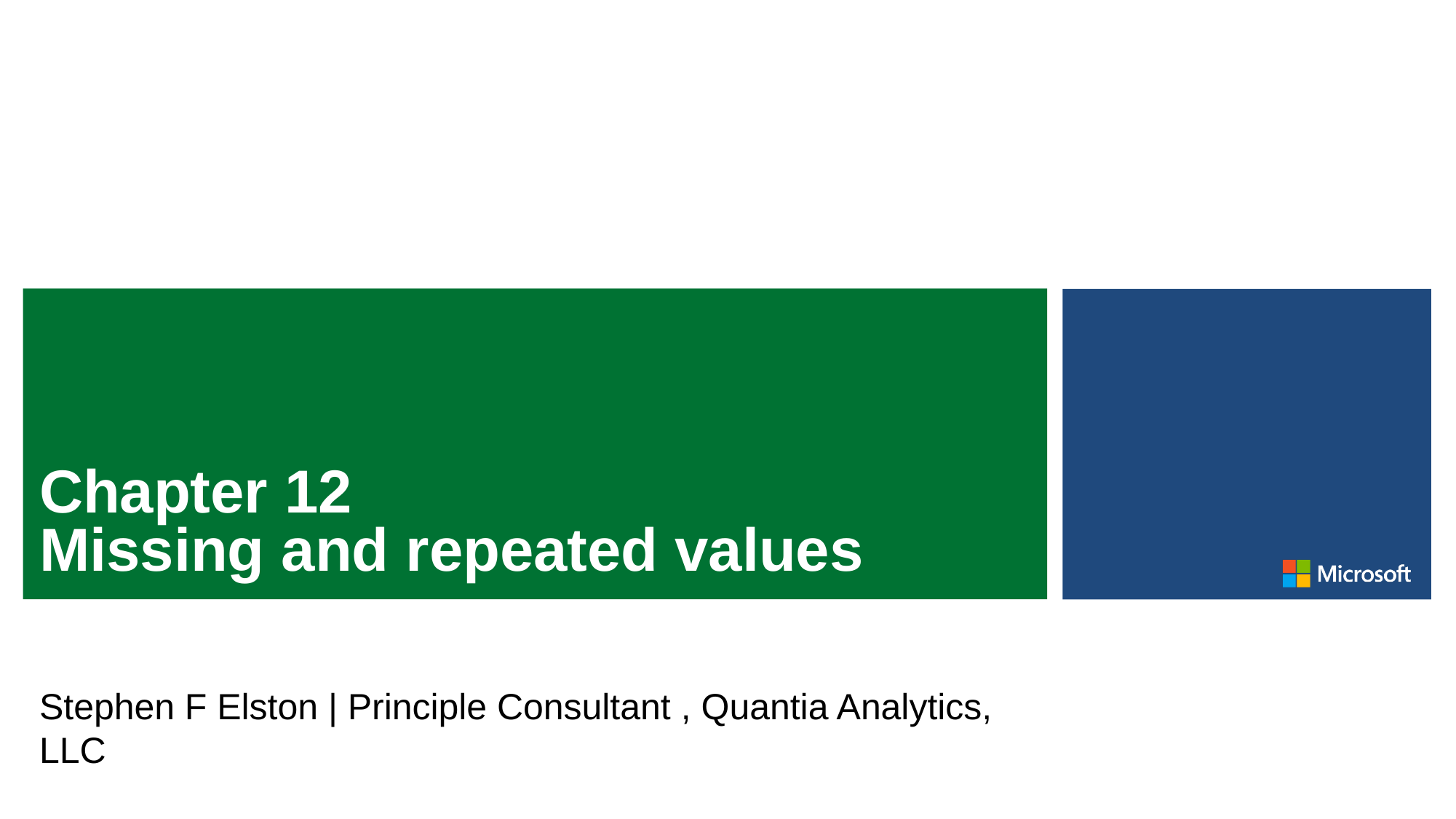

# Chapter 12 Missing and repeated values
Stephen F Elston | Principle Consultant , Quantia Analytics, LLC